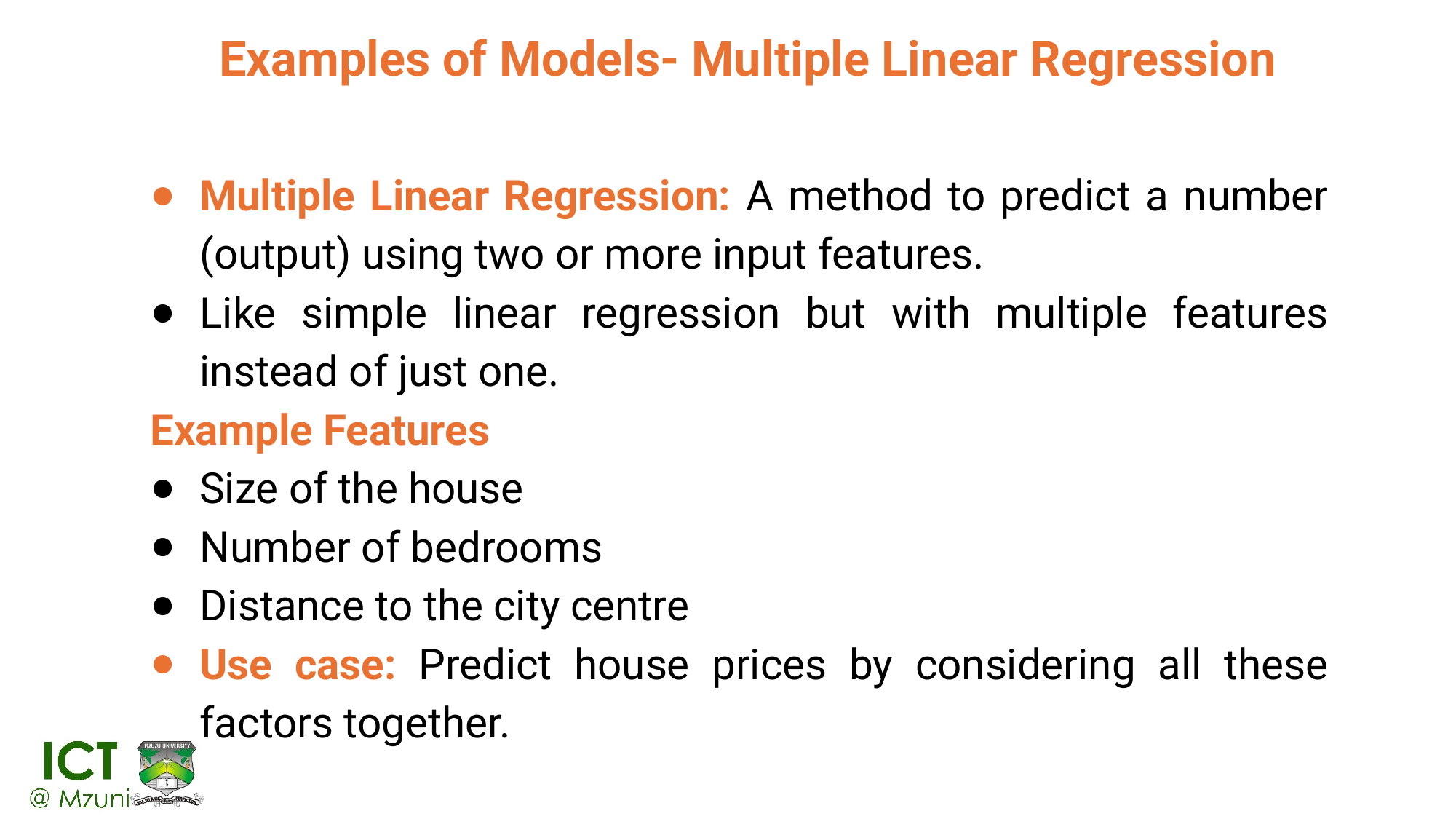

# Examples of Models- Multiple Linear Regression
Multiple Linear Regression: A method to predict a number (output) using two or more input features.
Like simple linear regression but with multiple features instead of just one.
Example Features
Size of the house
Number of bedrooms
Distance to the city centre
Use case: Predict house prices by considering all these factors together.